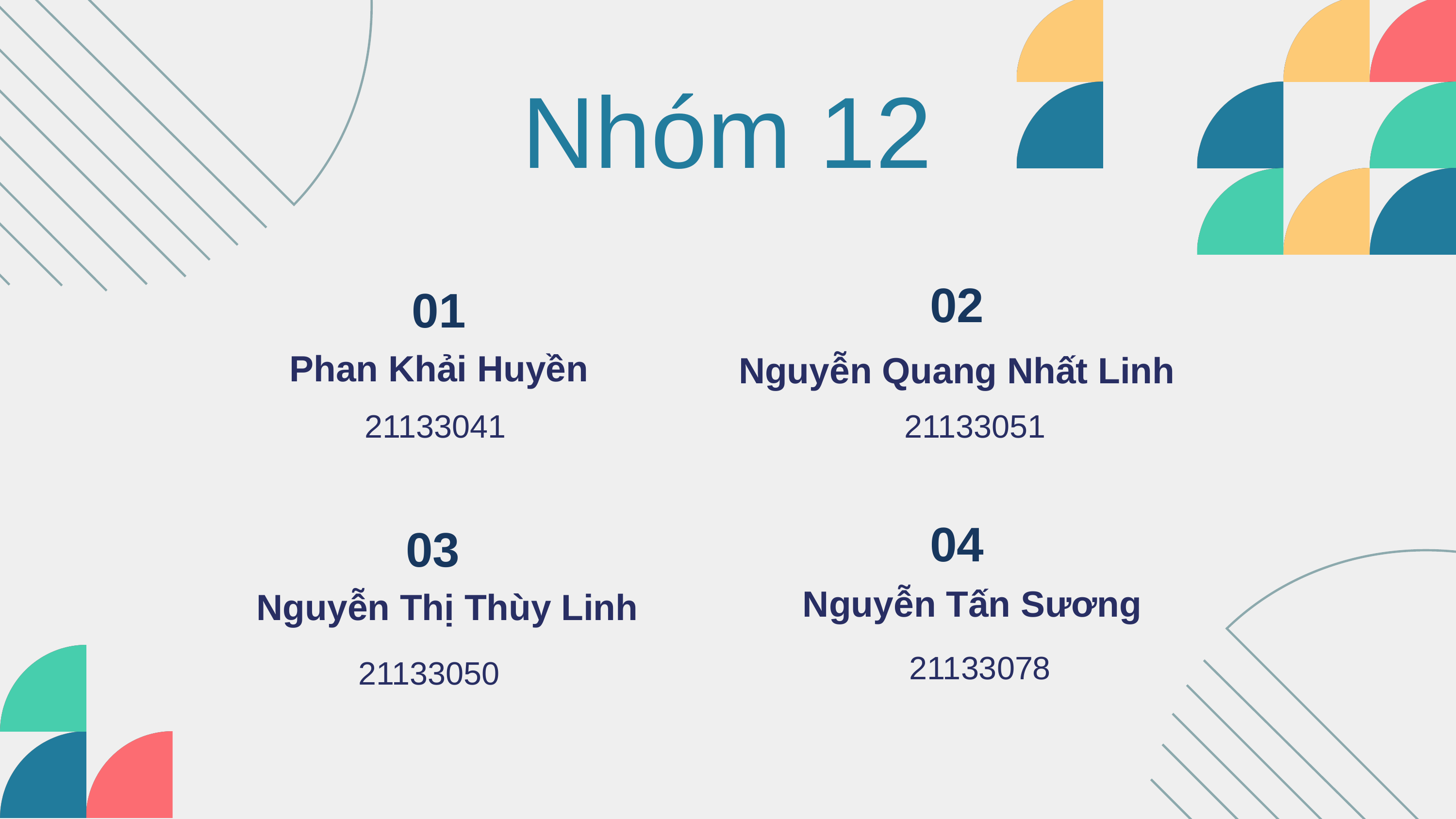

Nhóm 12

02
01
Phan Khải Huyền
Nguyễn Quang Nhất Linh
21133041
21133051
04
03

Nguyễn Tấn Sương
Nguyễn Thị Thùy Linh

21133078

21133050